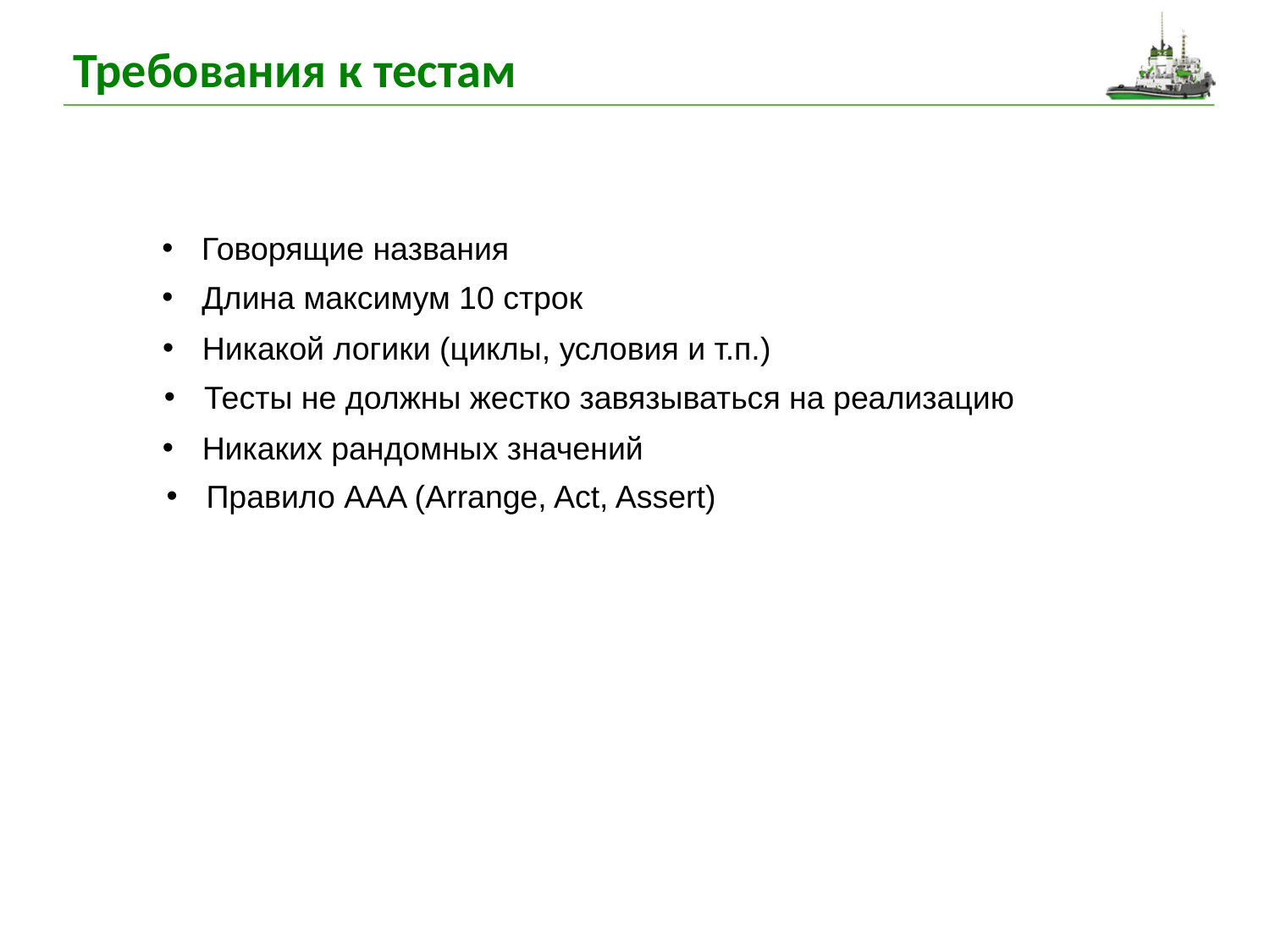

# Требования к тестам
Говорящие названия
Длина максимум 10 строк
Никакой логики (циклы, условия и т.п.)
Тесты не должны жестко завязываться на реализацию
Никаких рандомных значений
Правило AAA (Arrange, Act, Assert)